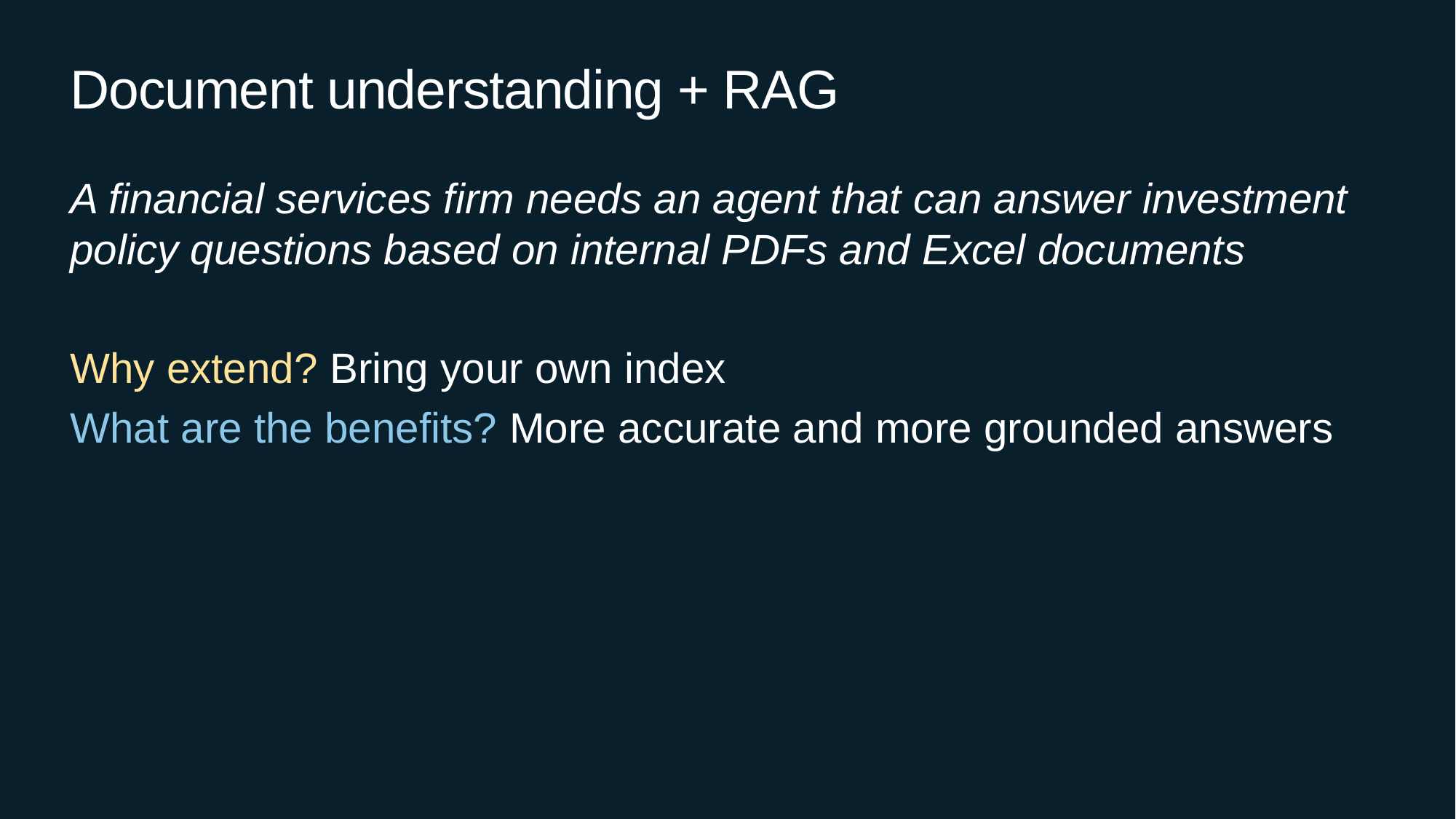

# Document understanding + RAG
A financial services firm needs an agent that can answer investment policy questions based on internal PDFs and Excel documents

Why extend? Bring your own index
What are the benefits? More accurate and more grounded answers